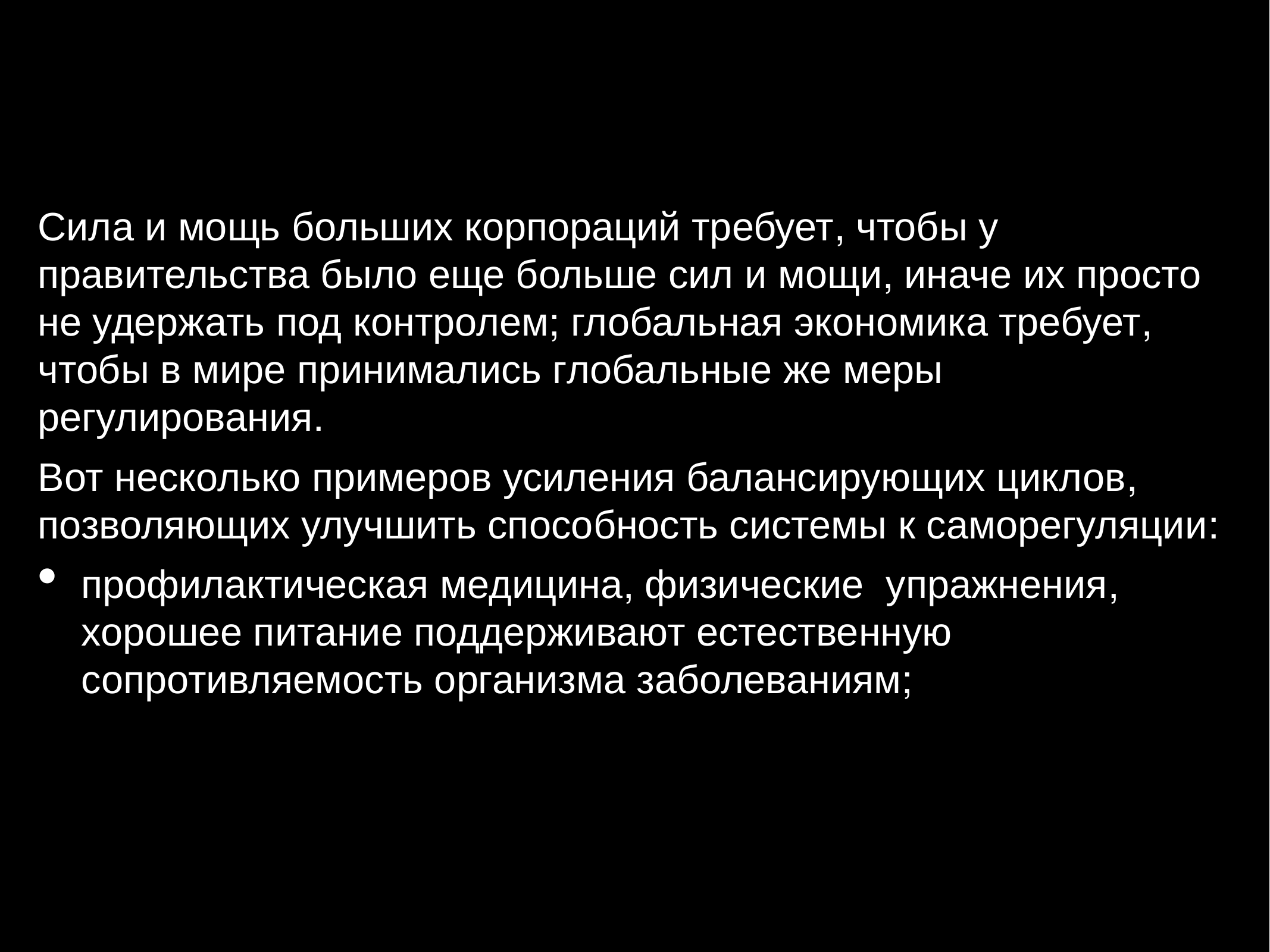

43
Сила и мощь больших корпораций требует, чтобы у правительства было еще больше сил и мощи, иначе их просто не удержать под контролем; глобальная экономика требует, чтобы в мире принимались глобальные же меры регулирования.
Вот несколько примеров усиления балансирующих циклов, позволяющих улучшить способность системы к саморегуляции:
профилактическая медицина, физические  упражнения, хорошее питание поддерживают естественную сопротивляемость организма заболеваниям;